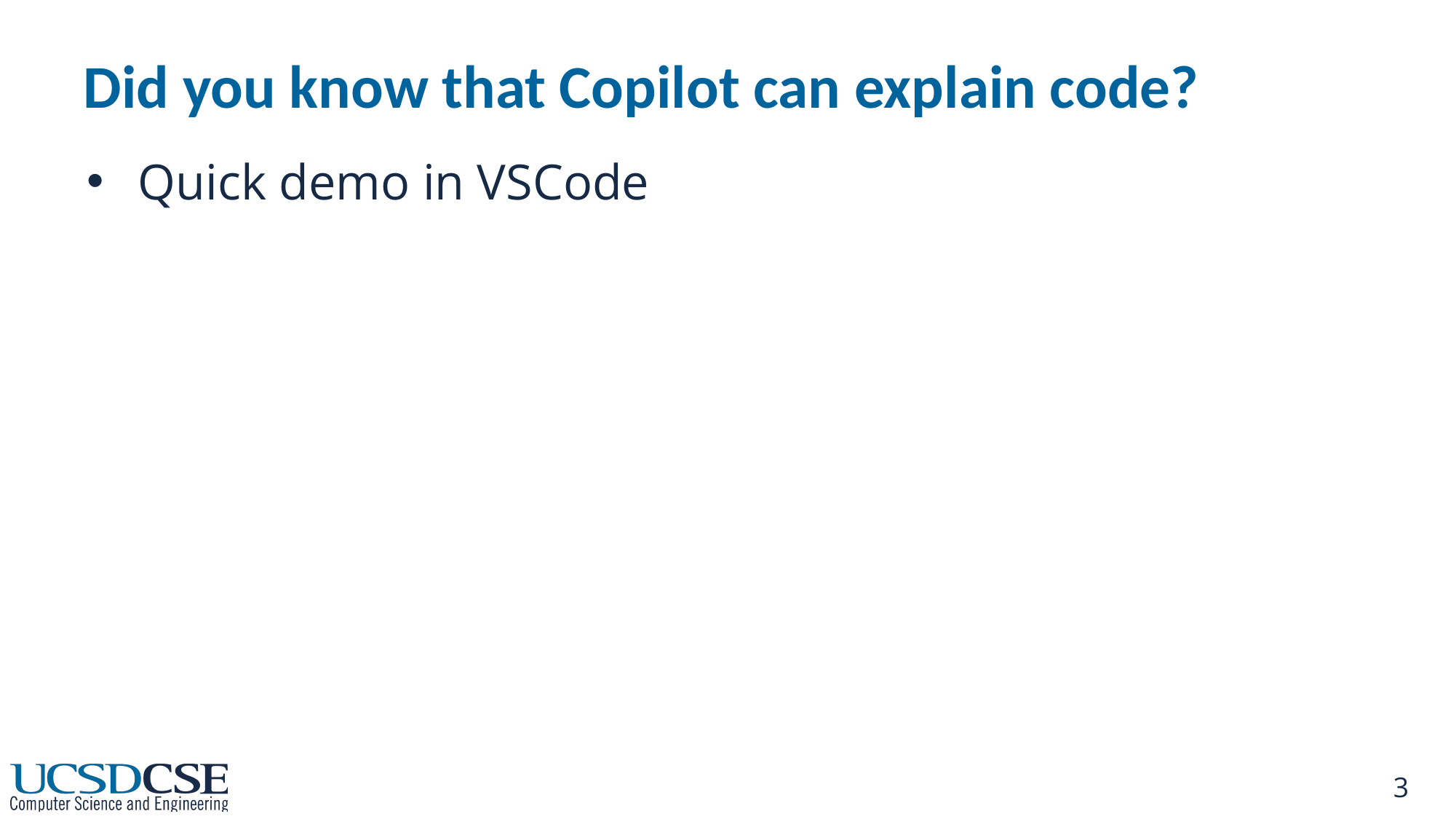

# Did you know that Copilot can explain code?
Quick demo in VSCode